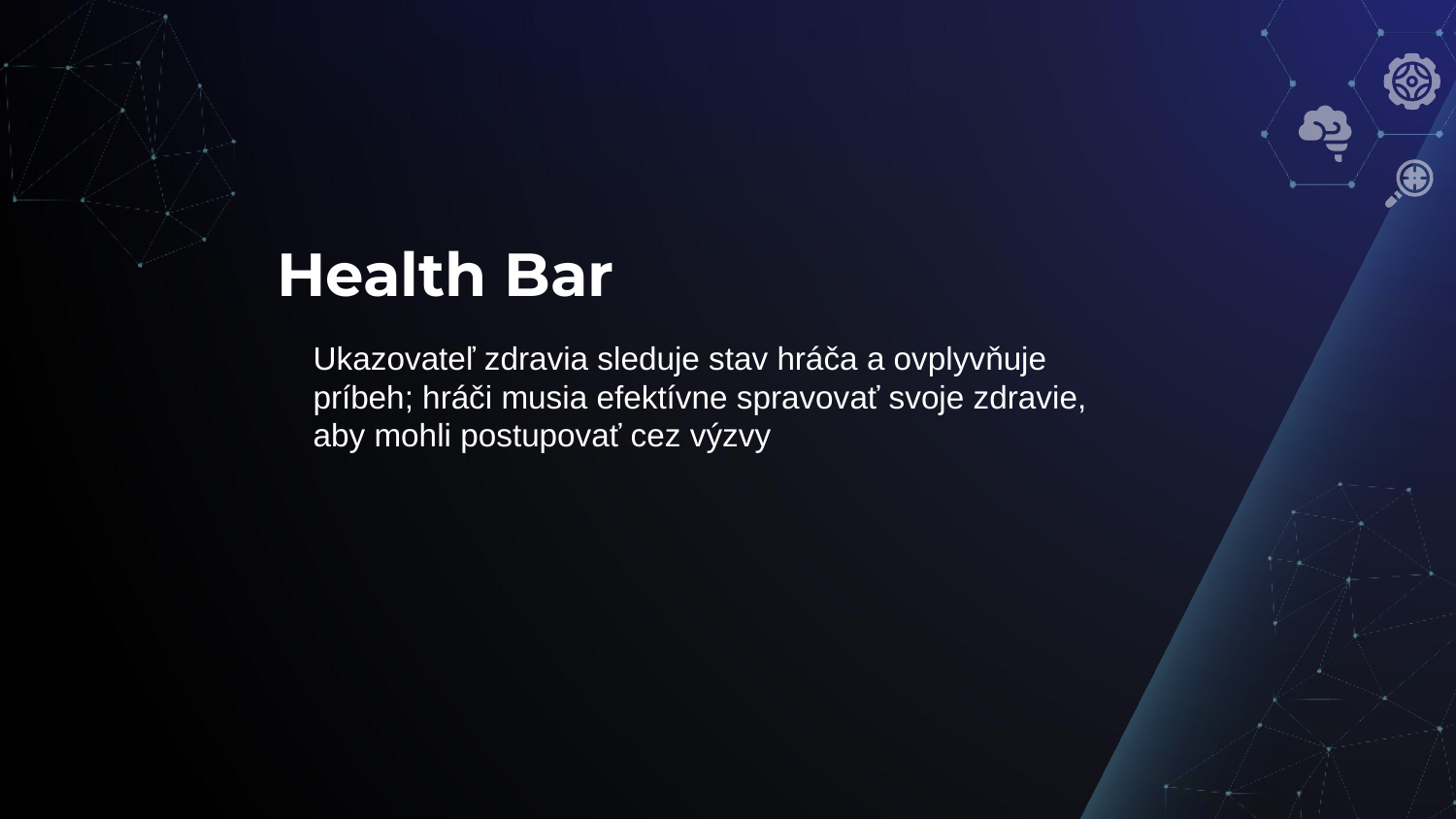

# Health Bar
Ukazovateľ zdravia sleduje stav hráča a ovplyvňuje príbeh; hráči musia efektívne spravovať svoje zdravie, aby mohli postupovať cez výzvy